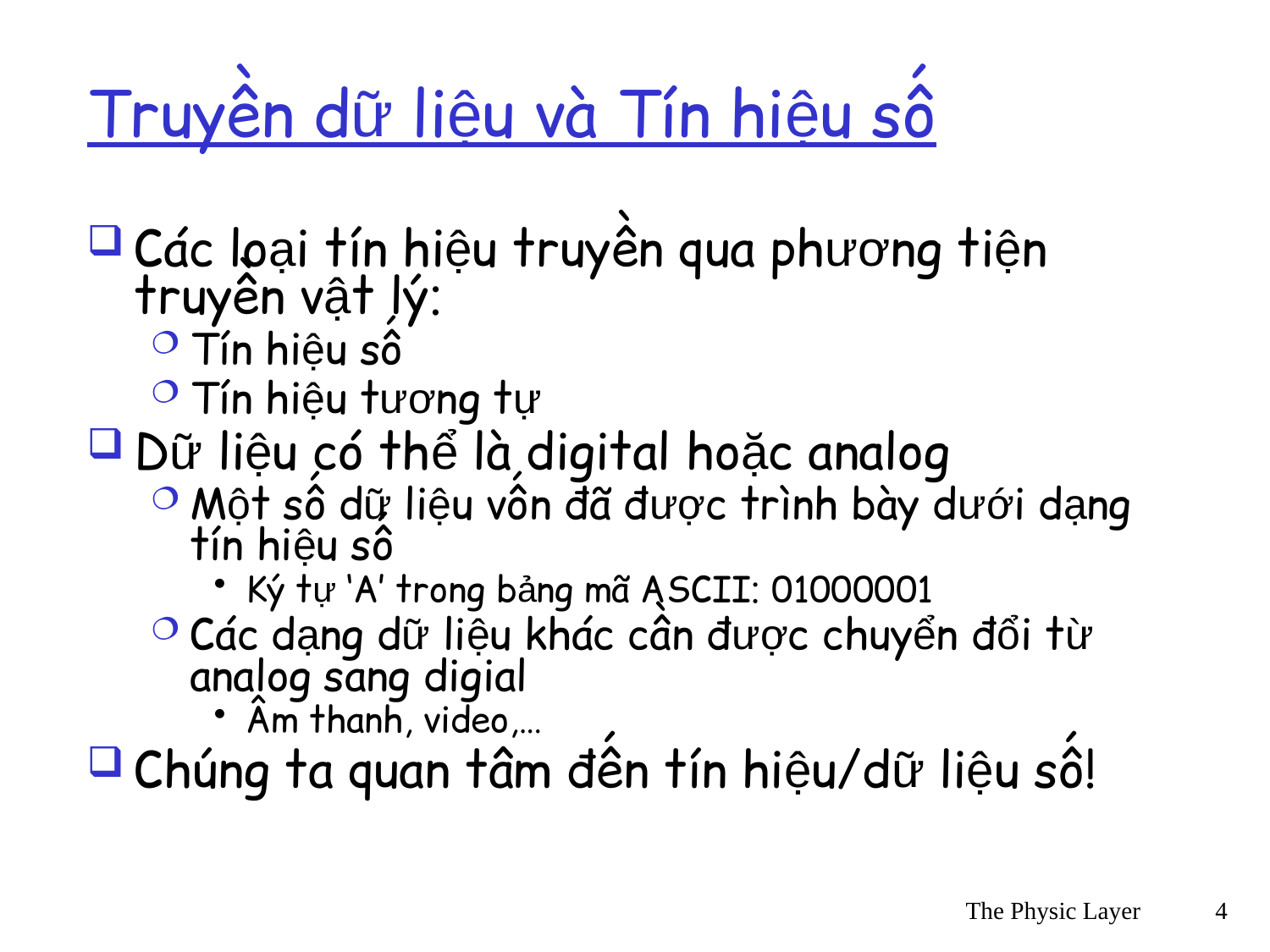

# Truyền dữ liệu và Tín hiệu số
Các loại tín hiệu truyền qua phương tiện truyền vật lý:
Tín hiệu số
Tín hiệu tương tự
Dữ liệu có thể là digital hoặc analog
Một số dữ liệu vốn đã được trình bày dưới dạng tín hiệu số
Ký tự ‘A’ trong bảng mã ASCII: 01000001
Các dạng dữ liệu khác cần được chuyển đổi từ analog sang digial
Âm thanh, video,…
Chúng ta quan tâm đến tín hiệu/dữ liệu số!
The Physic Layer
4